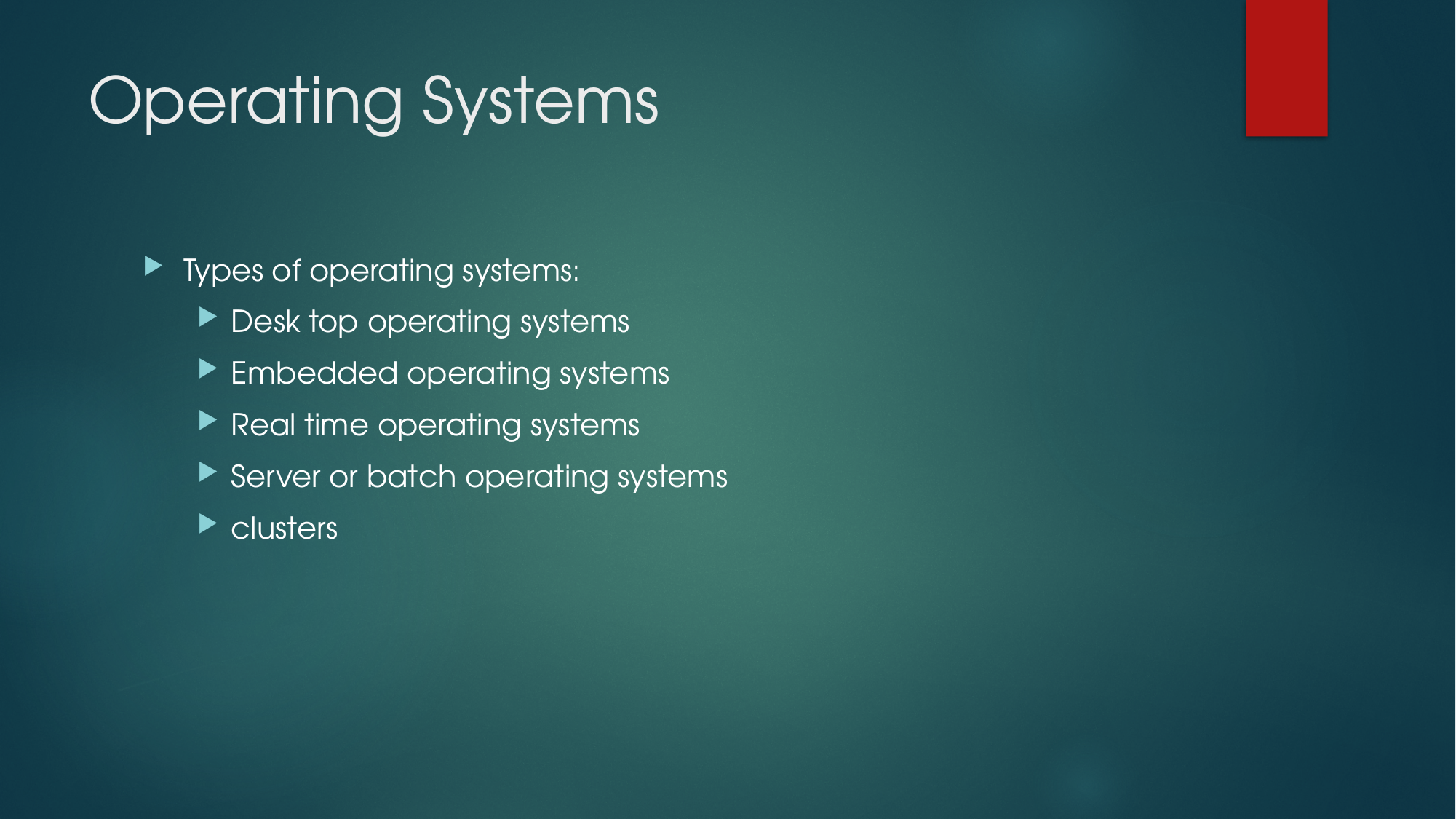

# Operating Systems
Types of operating systems:
Desk top operating systems
Embedded operating systems
Real time operating systems
Server or batch operating systems
clusters